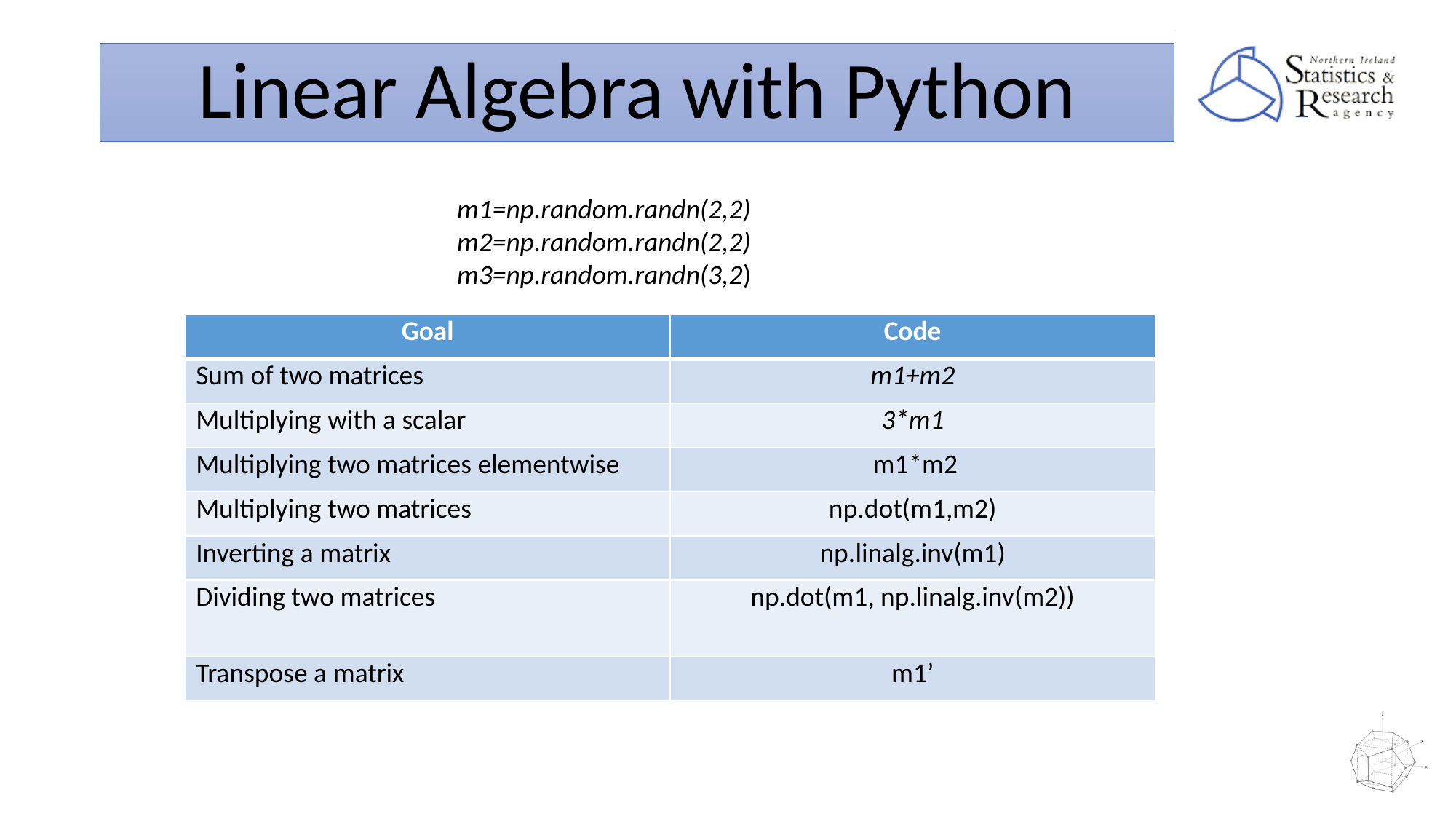

Linear Algebra with Python

m1=np.random.randn(2,2)
m2=np.random.randn(2,2)
m3=np.random.randn(3,2)

| Goal | Code |
| --- | --- |
| Sum of two matrices | m1+m2 |
| Multiplying with a scalar | 3\*m1 |
| Multiplying two matrices elementwise | m1\*m2 |
| Multiplying two matrices | np.dot(m1,m2) |
| Inverting a matrix | np.linalg.inv(m1) |
| Dividing two matrices | np.dot(m1, np.linalg.inv(m2)) |
| Transpose a matrix | m1’ |